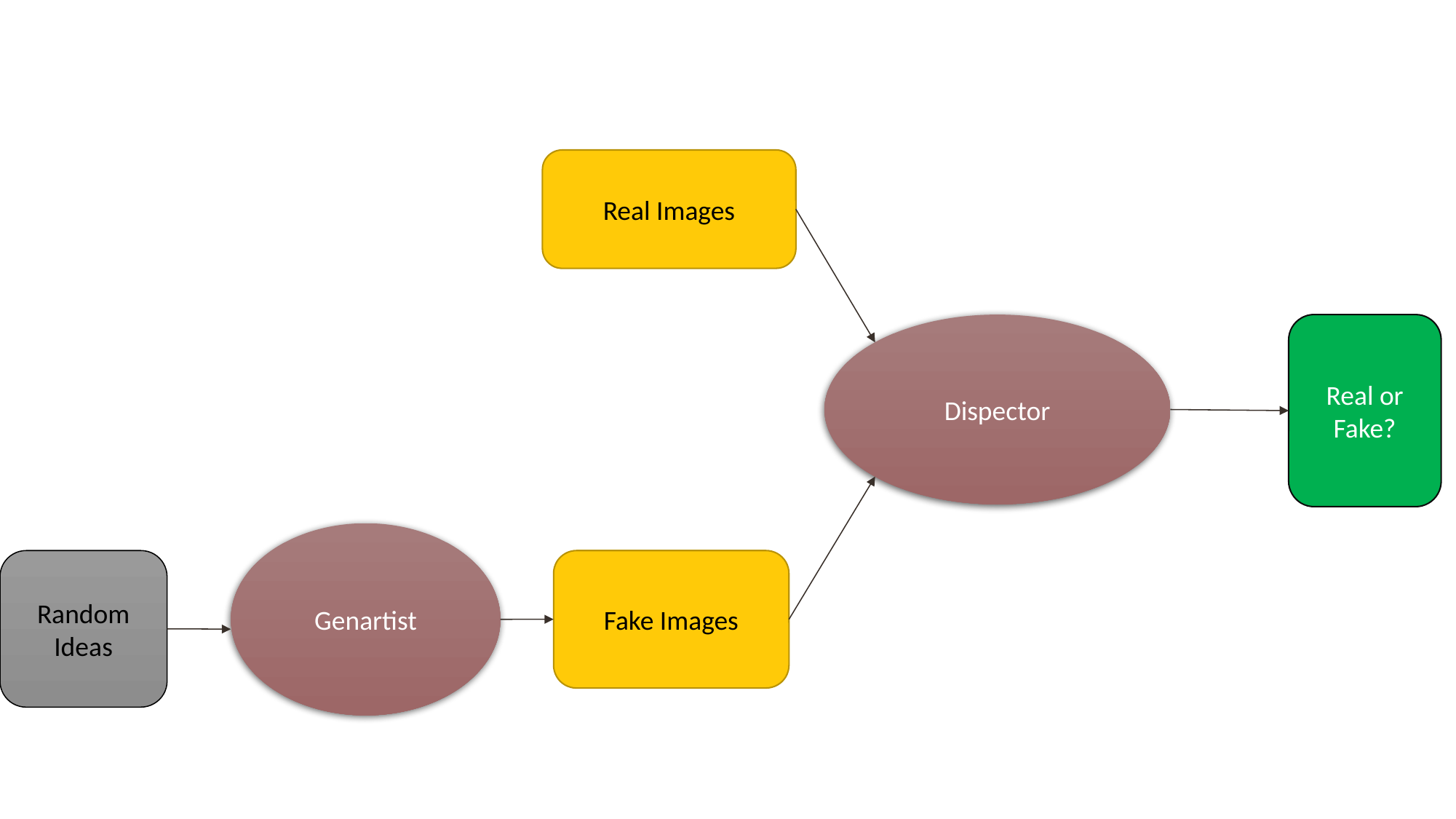

Real Images
Real or Fake?
Dispector
Genartist
Fake Images
Random Ideas